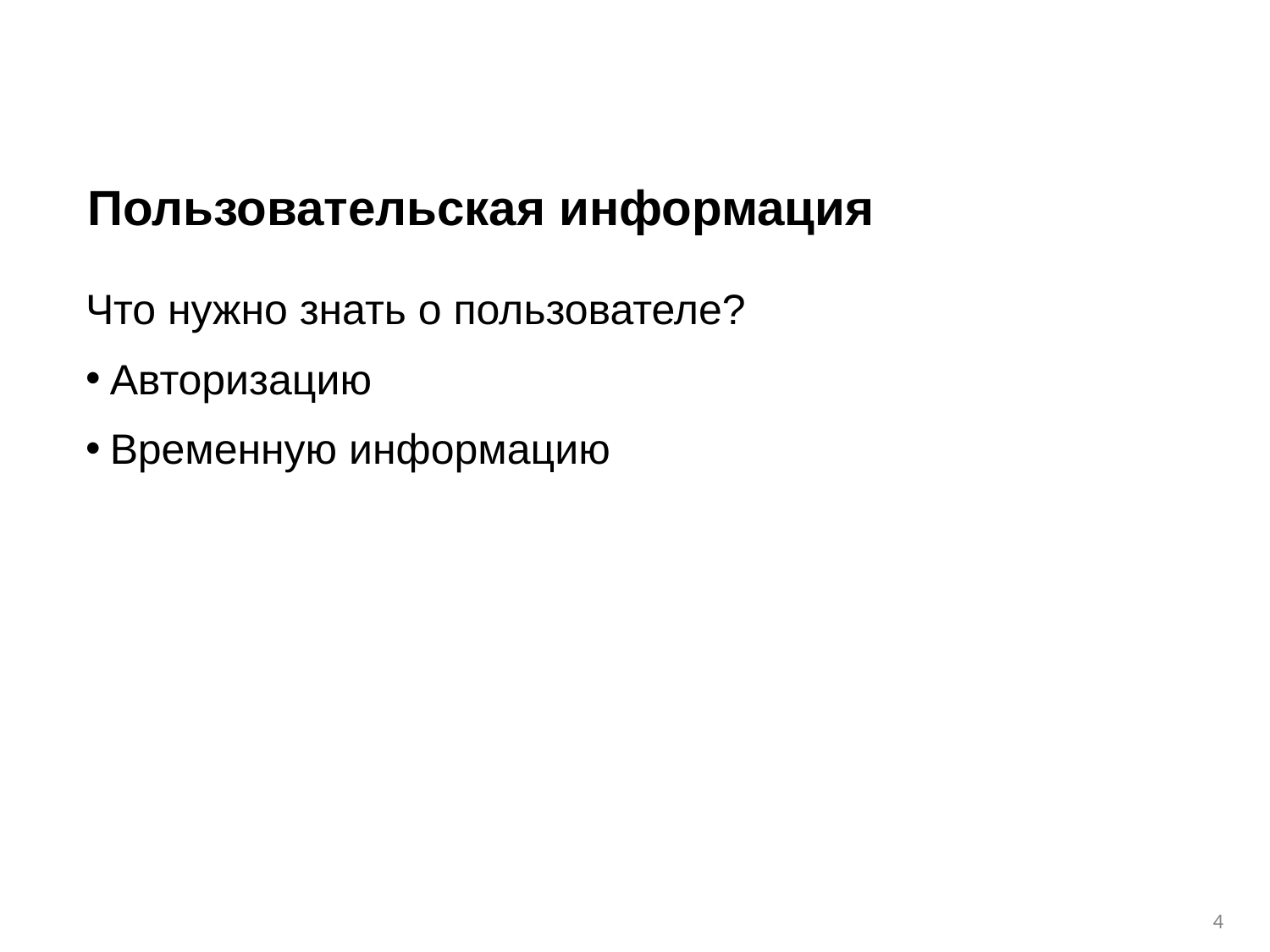

# Пользовательская информация
Что нужно знать о пользователе?
Авторизацию
Временную информацию
4